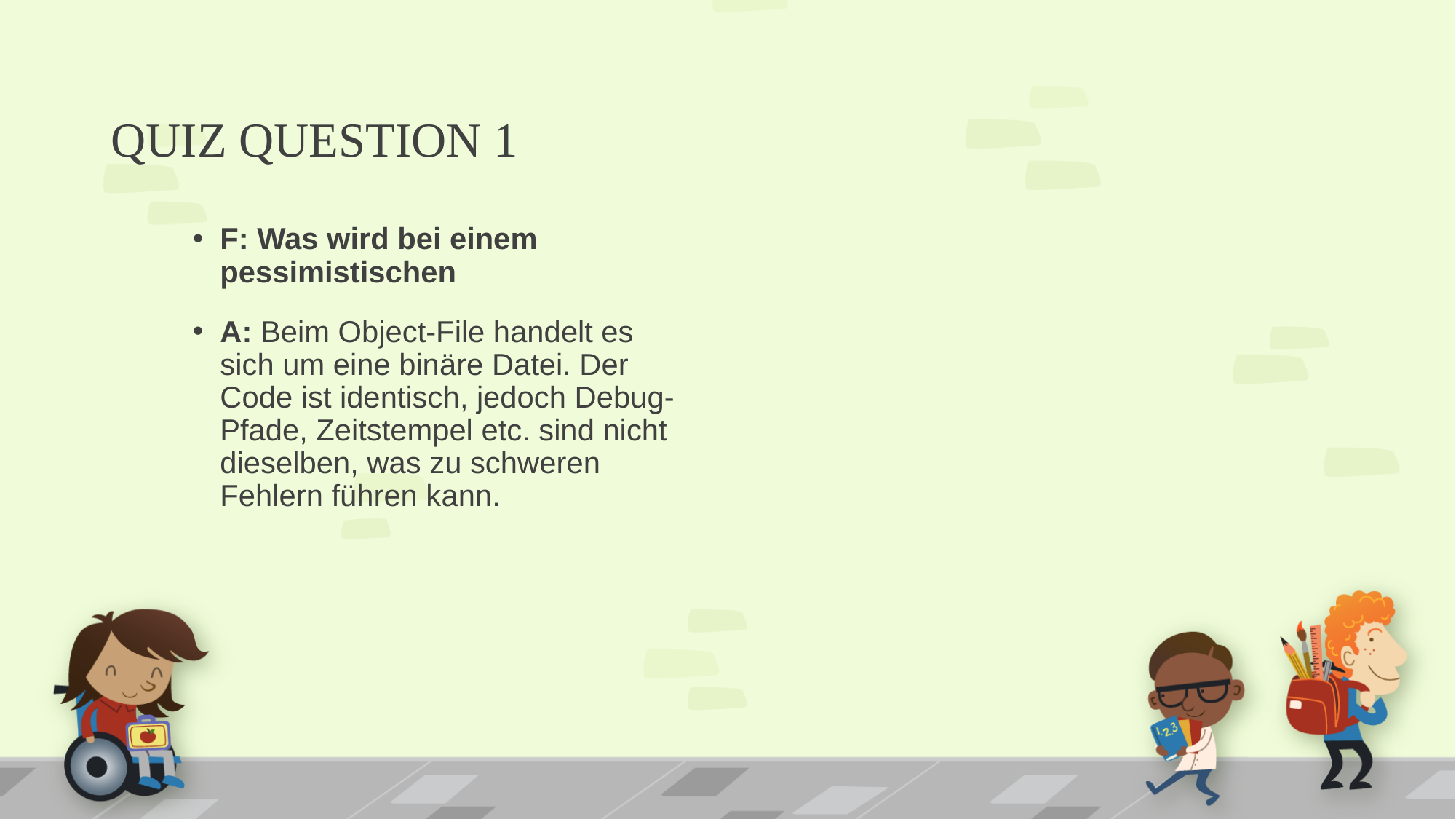

# QUIZ QUESTION 1
F: Was wird bei einem pessimistischen
A: Beim Object-File handelt es sich um eine binäre Datei. Der Code ist identisch, jedoch Debug-Pfade, Zeitstempel etc. sind nicht dieselben, was zu schweren Fehlern führen kann.